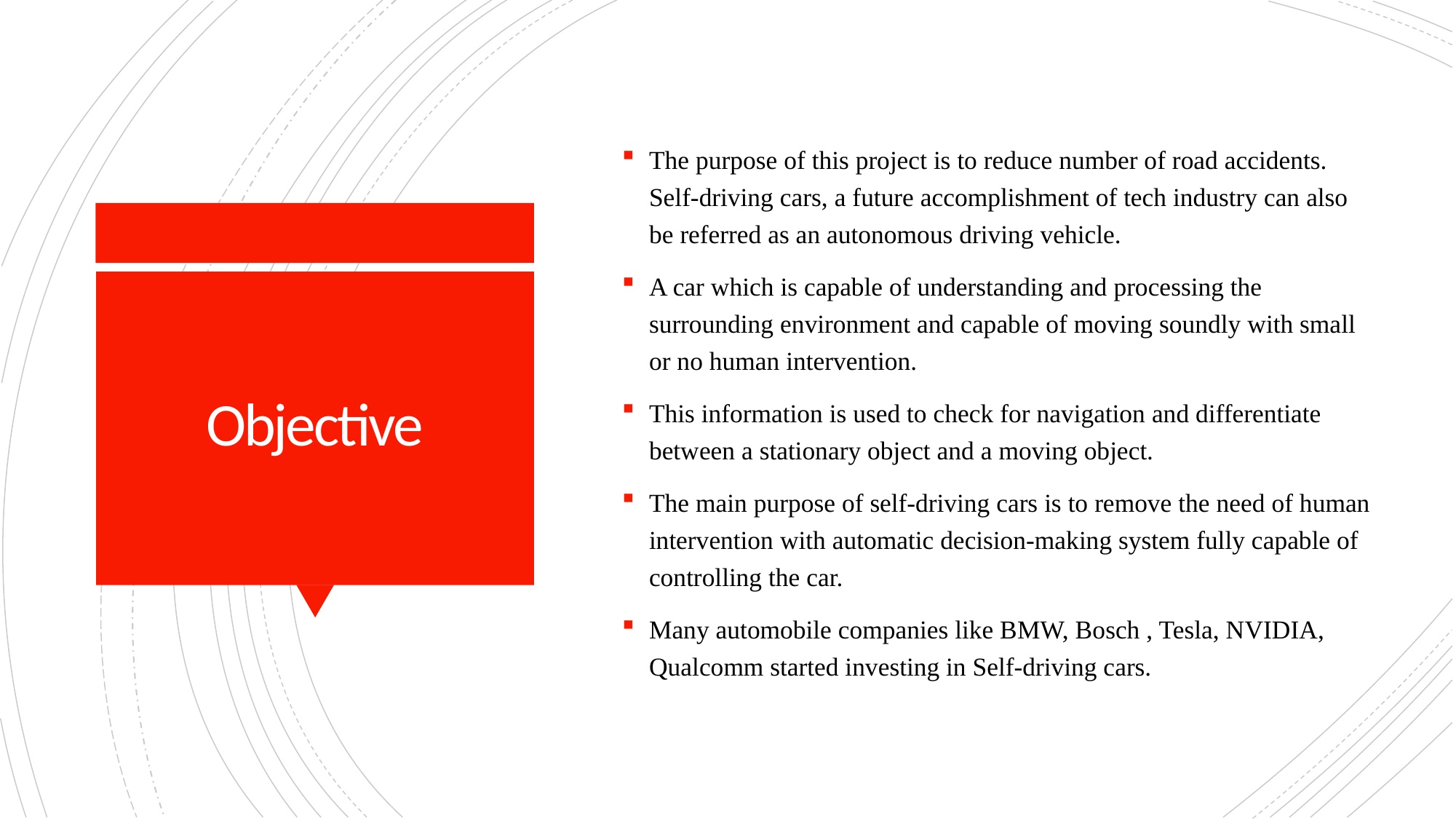

The purpose of this project is to reduce number of road accidents. Self-driving cars, a future accomplishment of tech industry can also be referred as an autonomous driving vehicle.
A car which is capable of understanding and processing the surrounding environment and capable of moving soundly with small or no human intervention.
This information is used to check for navigation and differentiate between a stationary object and a moving object.
The main purpose of self-driving cars is to remove the need of human intervention with automatic decision-making system fully capable of controlling the car.
Many automobile companies like BMW, Bosch , Tesla, NVIDIA, Qualcomm started investing in Self-driving cars.
# Objective